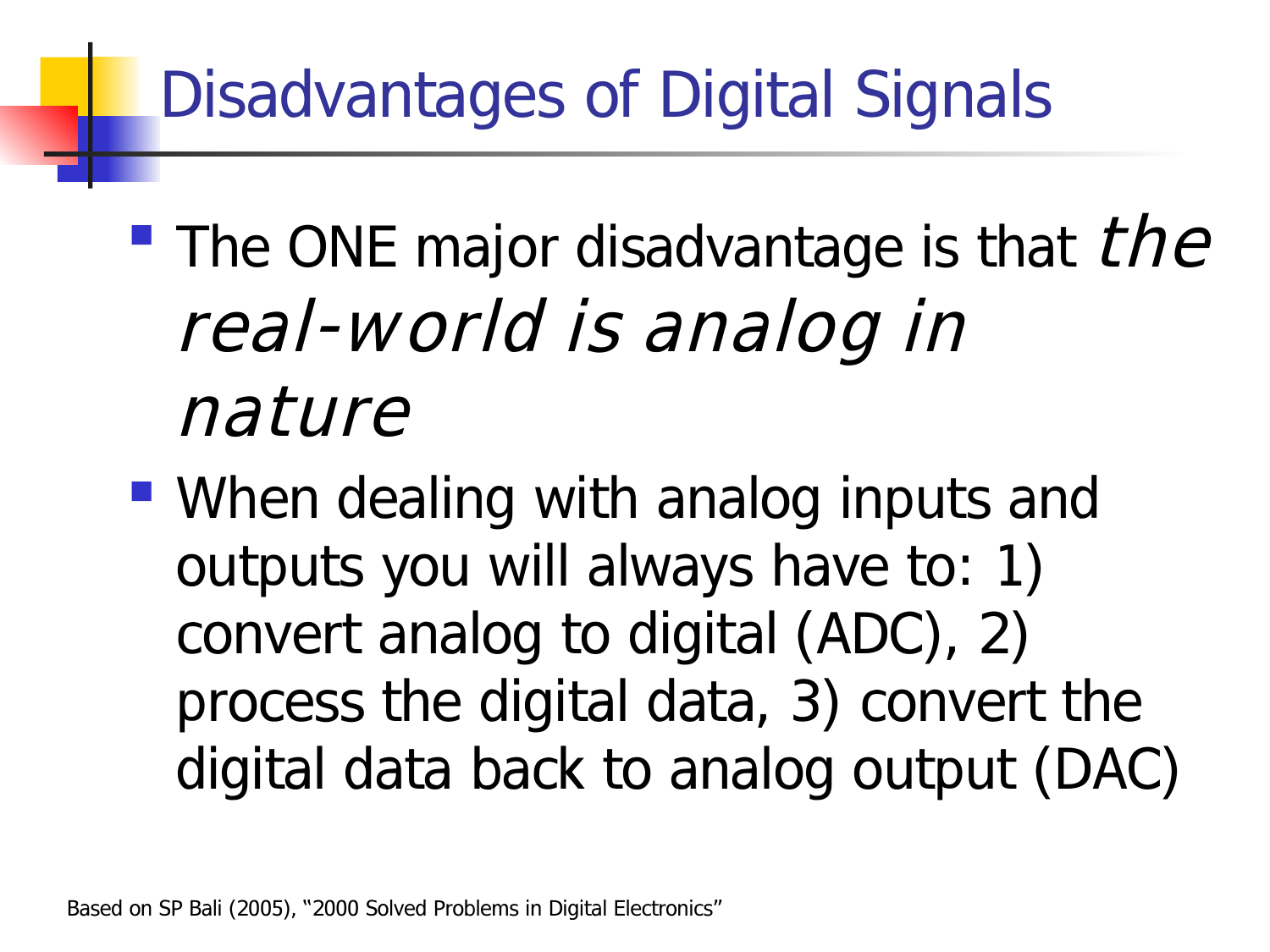

# Disadvantages of Digital Signals
The ONE major disadvantage is that the real-world is analog in nature
When dealing with analog inputs and outputs you will always have to: 1) convert analog to digital (ADC), 2) process the digital data, 3) convert the digital data back to analog output (DAC)

Based on SP Bali (2005), “2000 Solved Problems in Digital Electronics”